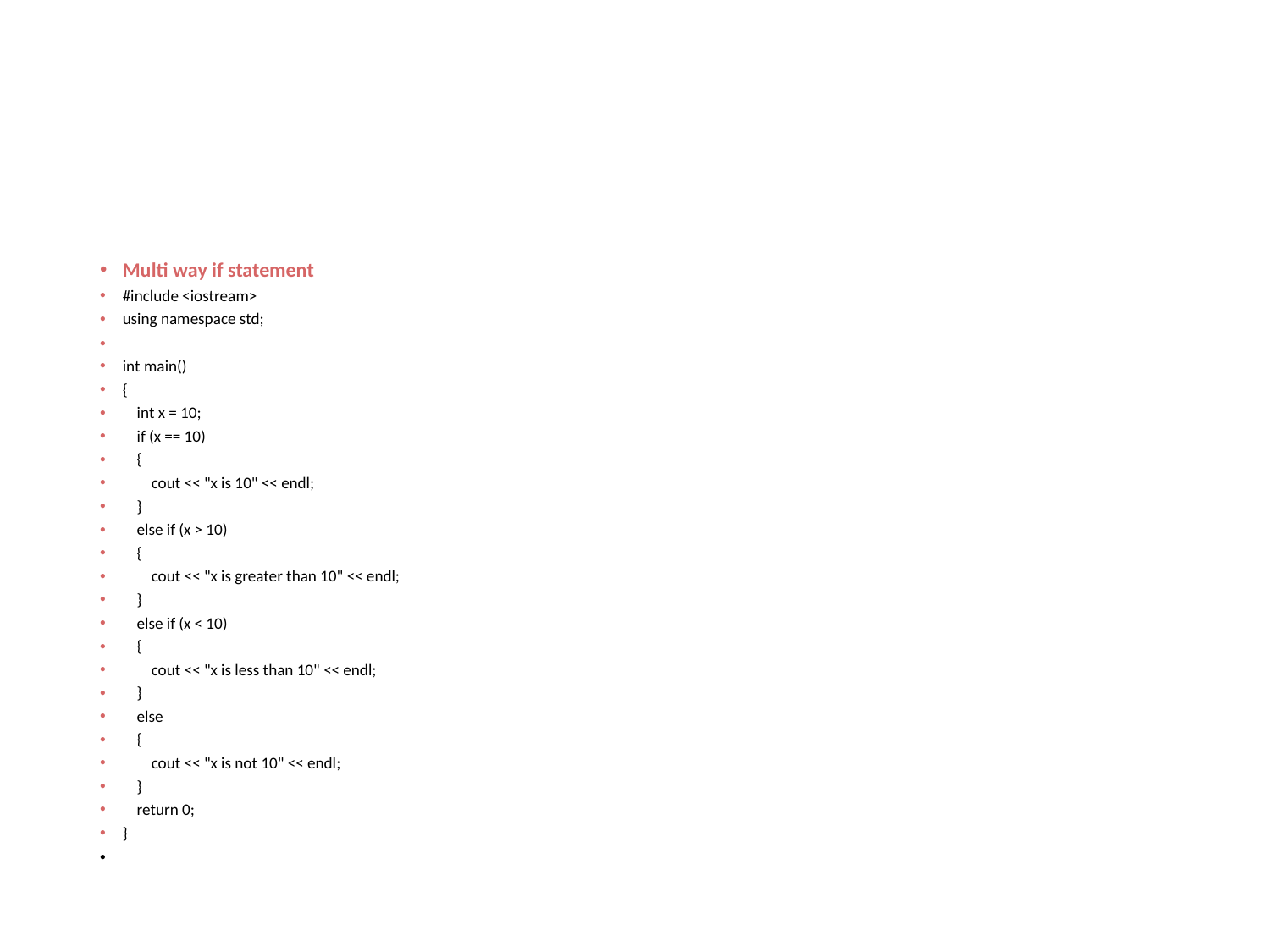

#
Multi way if statement
#include <iostream>
using namespace std;

int main()
{
    int x = 10;
    if (x == 10)
    {
        cout << "x is 10" << endl;
    }
    else if (x > 10)
    {
        cout << "x is greater than 10" << endl;
    }
    else if (x < 10)
    {
        cout << "x is less than 10" << endl;
    }
    else
    {
        cout << "x is not 10" << endl;
    }
    return 0;
}